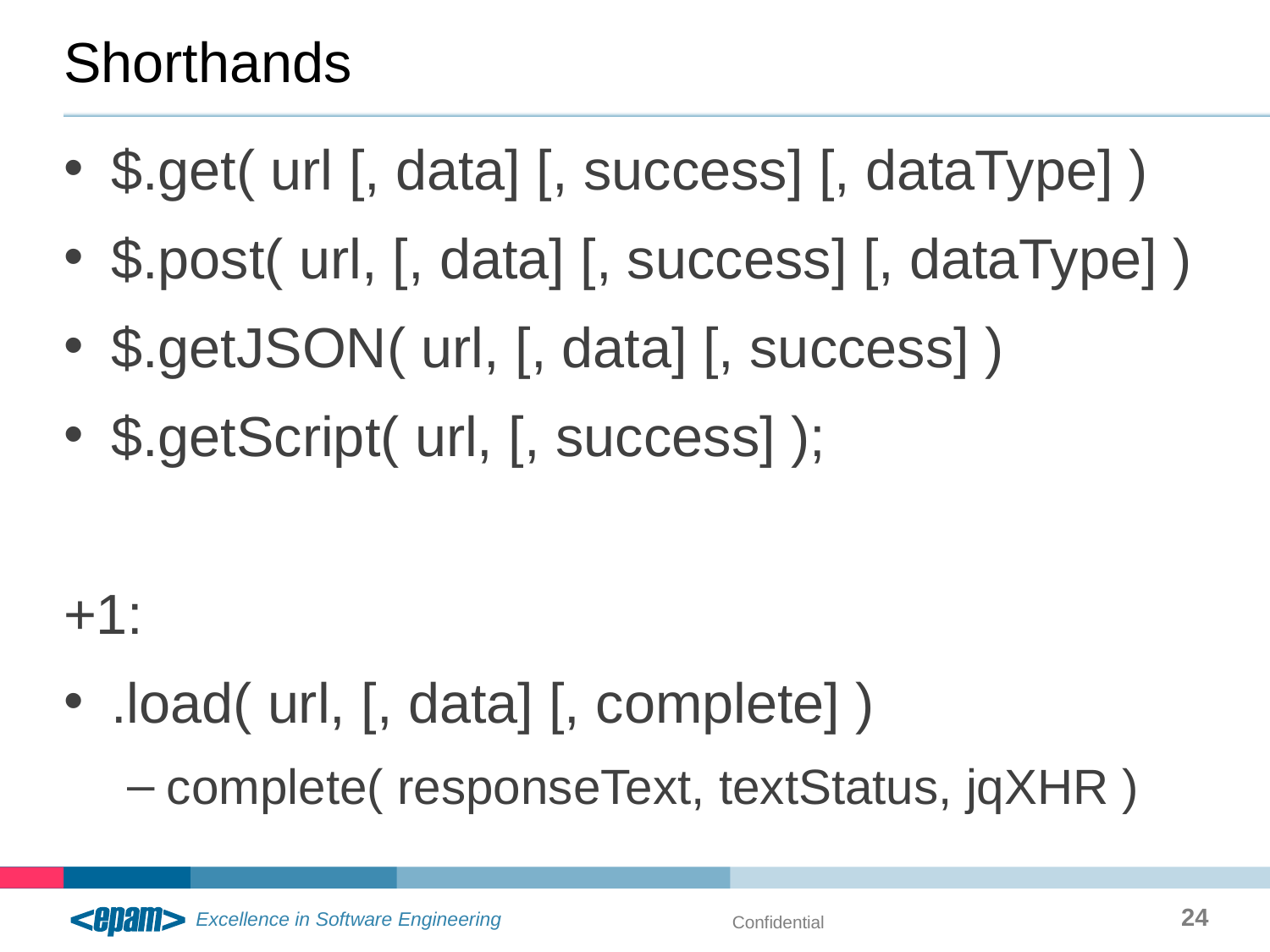

# Shorthands
$.get( url [, data] [, success] [, dataType] )
$.post( url, [, data] [, success] [, dataType] )
$.getJSON( url, [, data] [, success] )
$.getScript( url, [, success] );

+1:
.load( url, [, data] [, complete] )
complete( responseText, textStatus, jqXHR )

24
Confidential